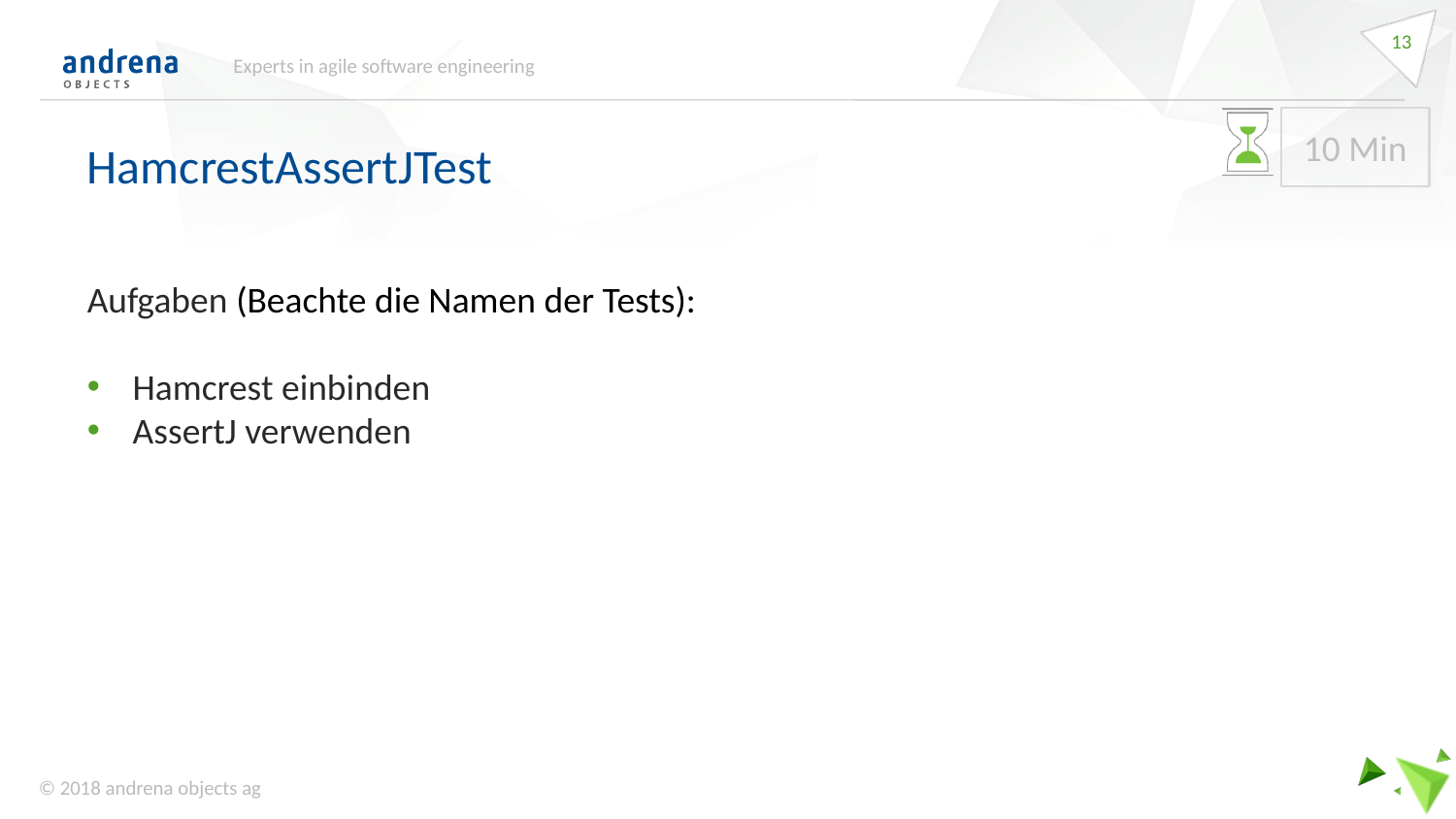

13
Experts in agile software engineering
HamcrestAssertJTest

10 Min
Aufgaben (Beachte die Namen der Tests):

Hamcrest einbinden
AssertJ verwenden